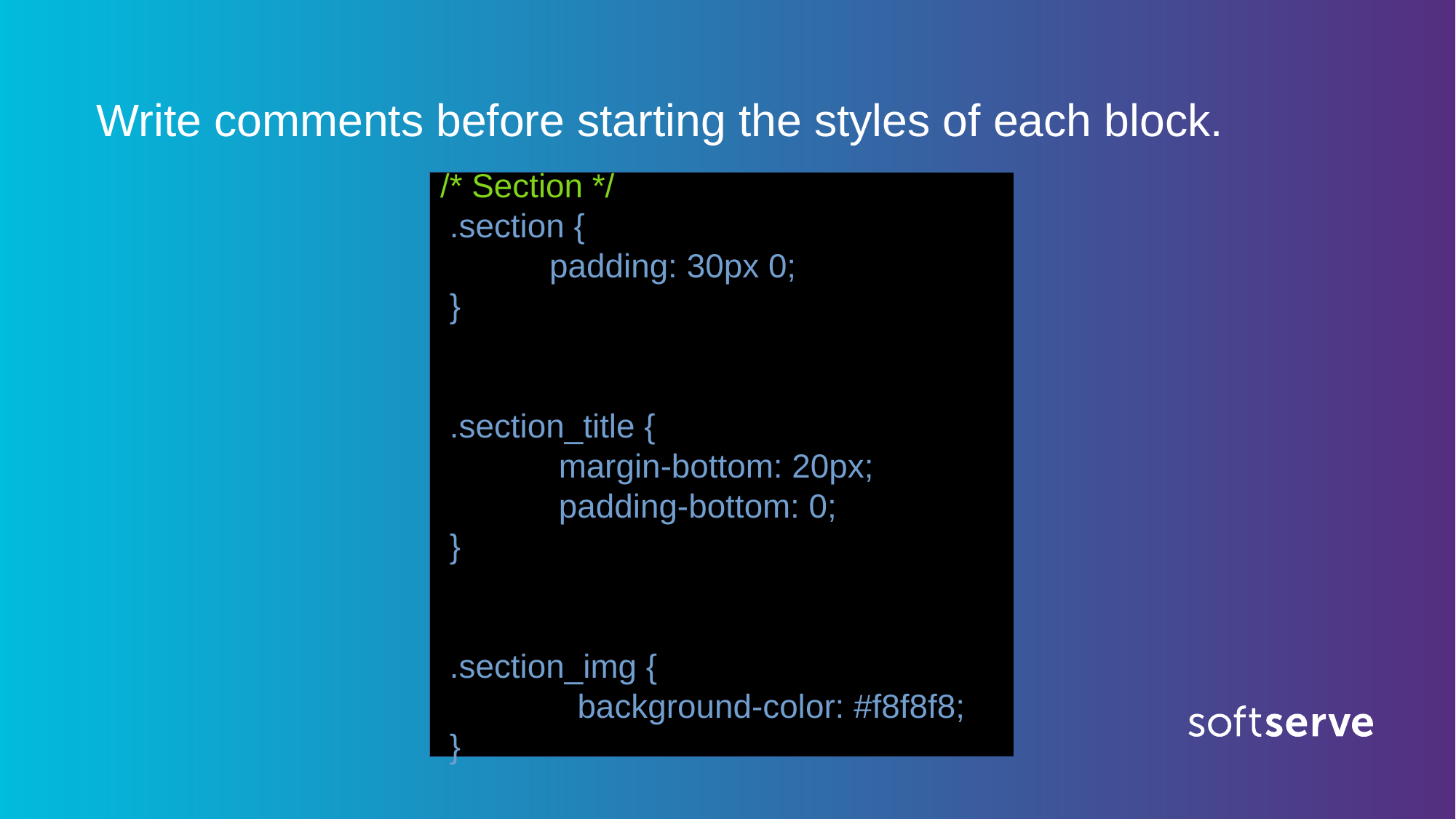

Write comments before starting the styles of each block.

/* Section */
 .section {
    	padding: 30px 0;
 }

 .section_title {
   	 margin-bottom: 20px;
   	 padding-bottom: 0;
 }

 .section_img {
 	   background-color: #f8f8f8;
 }